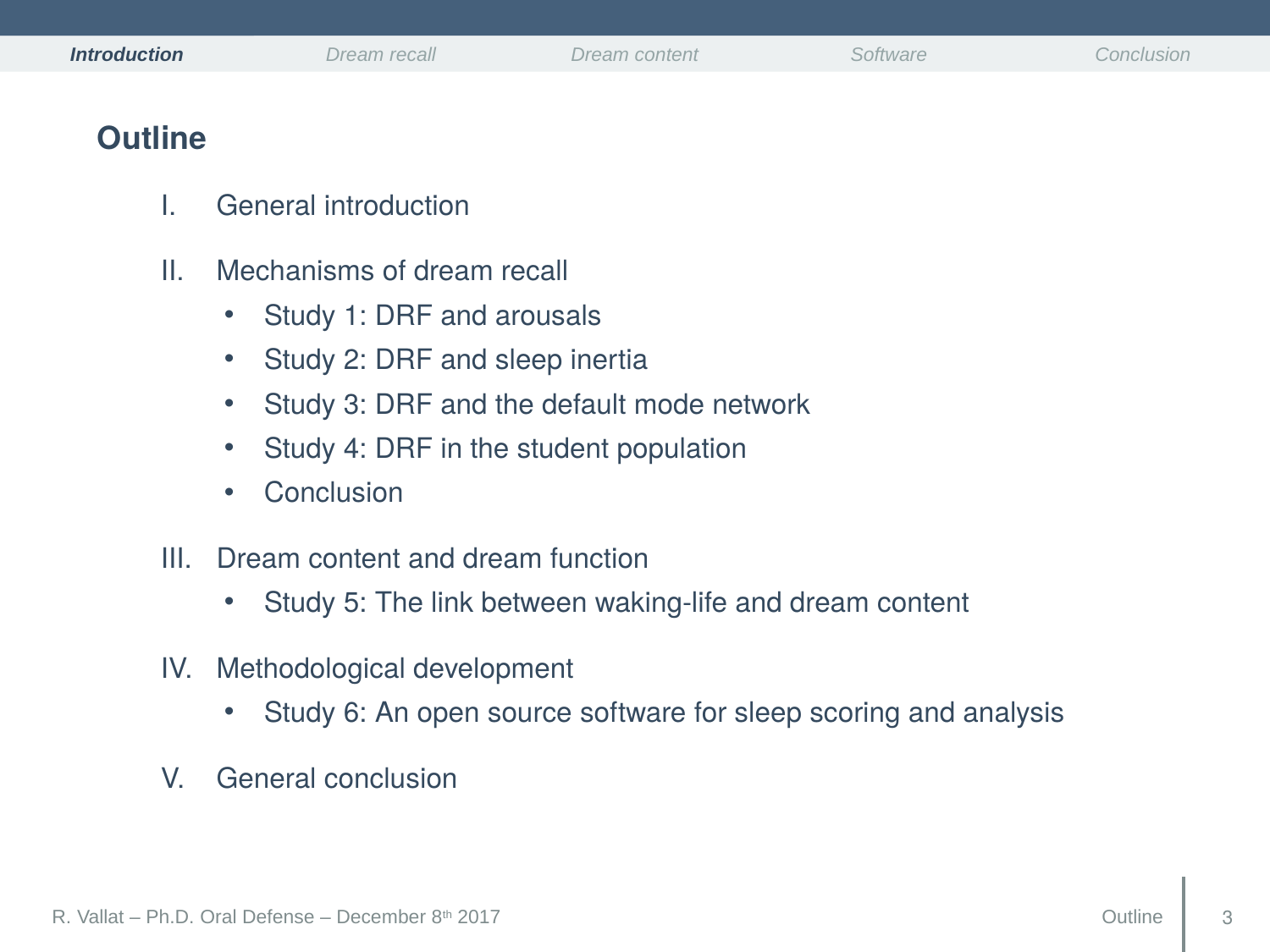

Dream recall
Dream content
Software
Conclusion
Introduction
Outline
General introduction
Mechanisms of dream recall
Study 1: DRF and arousals
Study 2: DRF and sleep inertia
Study 3: DRF and the default mode network
Study 4: DRF in the student population
Conclusion
Dream content and dream function
Study 5: The link between waking-life and dream content
Methodological development
Study 6: An open source software for sleep scoring and analysis
General conclusion

3
R. Vallat – Ph.D. Oral Defense – December 8th 2017
Outline